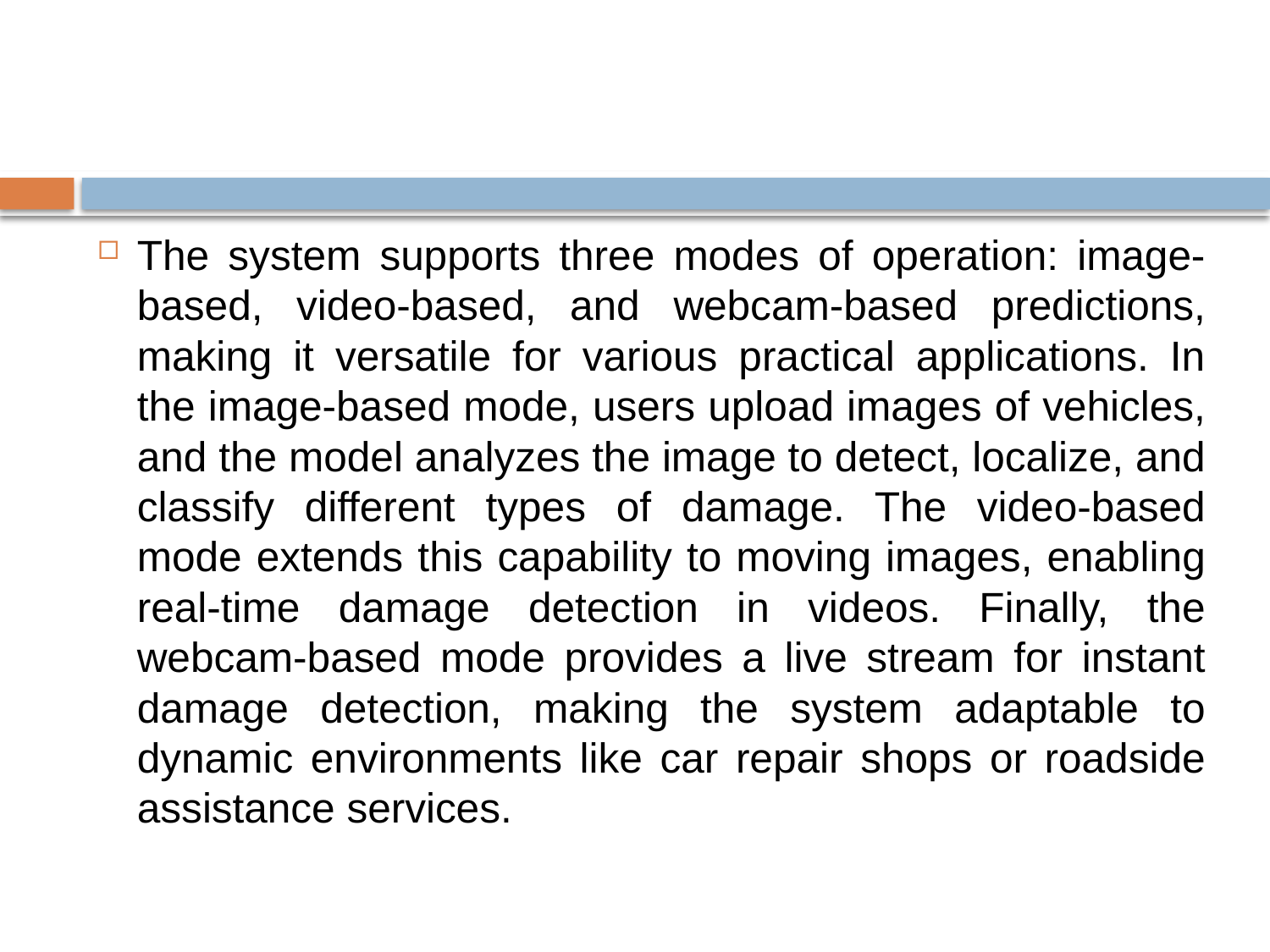

#
The system supports three modes of operation: image-based, video-based, and webcam-based predictions, making it versatile for various practical applications. In the image-based mode, users upload images of vehicles, and the model analyzes the image to detect, localize, and classify different types of damage. The video-based mode extends this capability to moving images, enabling real-time damage detection in videos. Finally, the webcam-based mode provides a live stream for instant damage detection, making the system adaptable to dynamic environments like car repair shops or roadside assistance services.